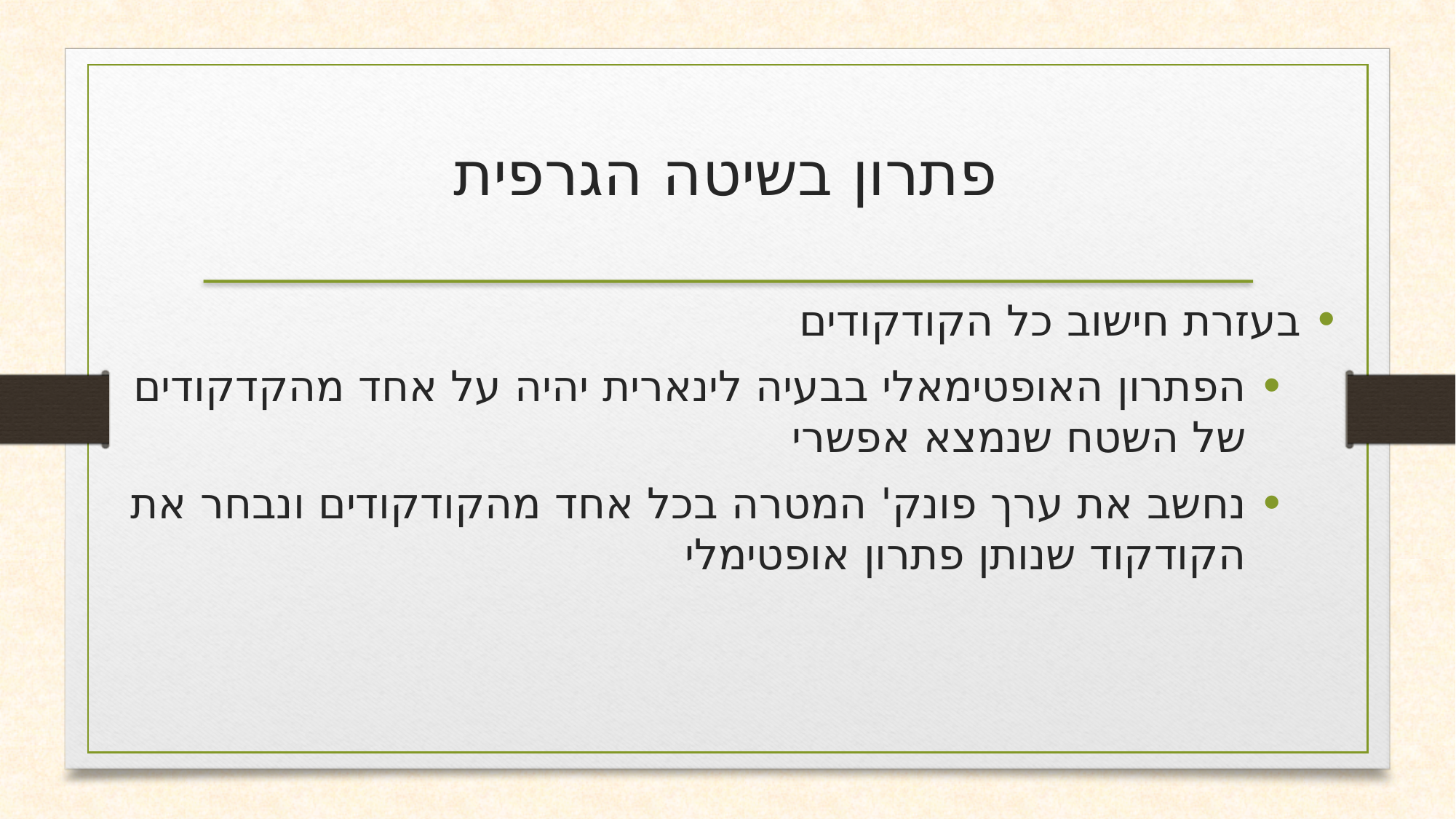

פתרון בשיטה הגרפית
בעזרת חישוב כל הקודקודים
הפתרון האופטימאלי בבעיה לינארית יהיה על אחד מהקדקודים של השטח שנמצא אפשרי
נחשב את ערך פונק' המטרה בכל אחד מהקודקודים ונבחר את הקודקוד שנותן פתרון אופטימלי